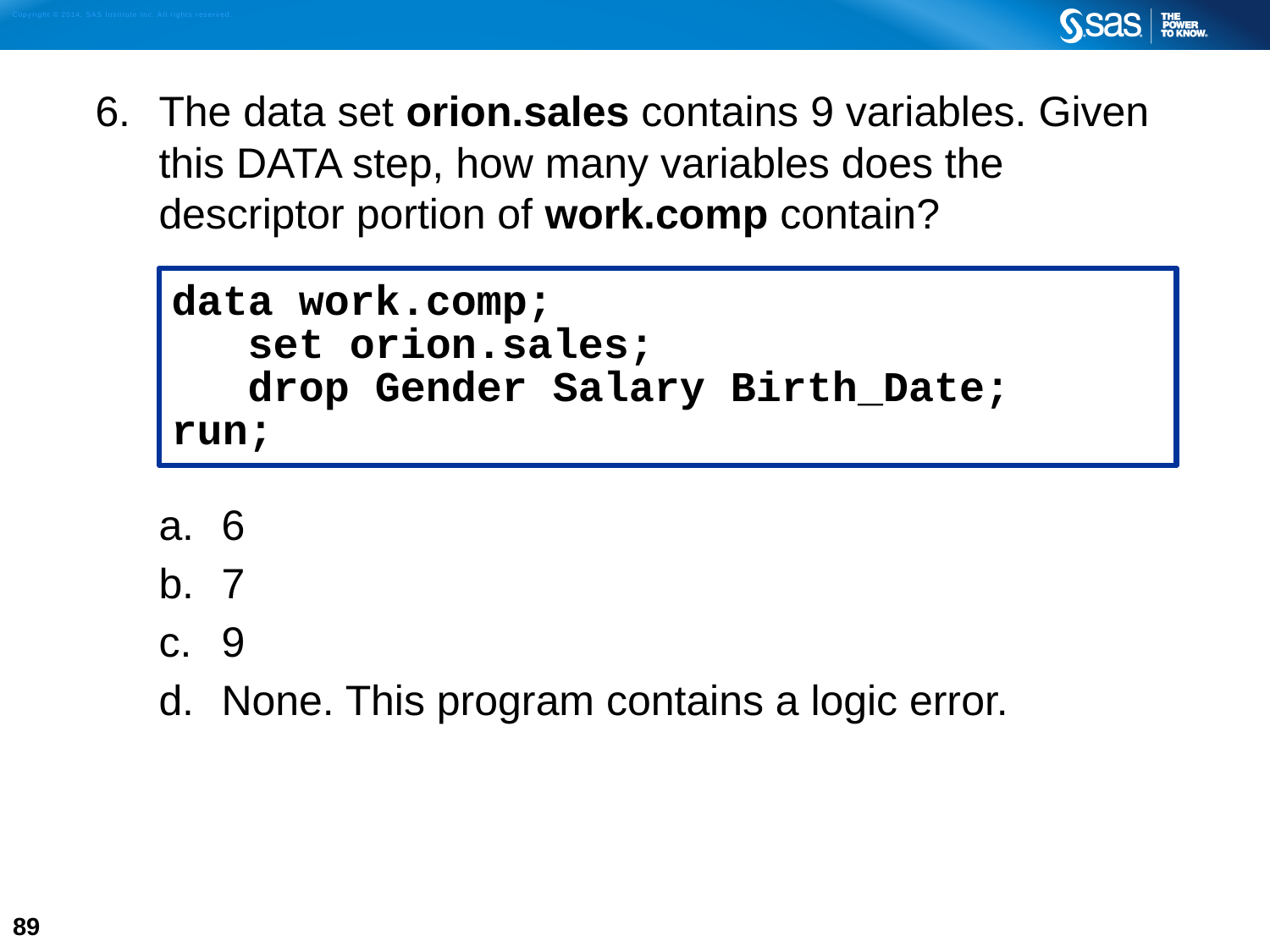

6. 	The data set orion.sales contains 9 variables. Given this DATA step, how many variables does the descriptor portion of work.comp contain?

6
7
9
None. This program contains a logic error.
data work.comp;
   set orion.sales;
   drop Gender Salary Birth_Date;
run;